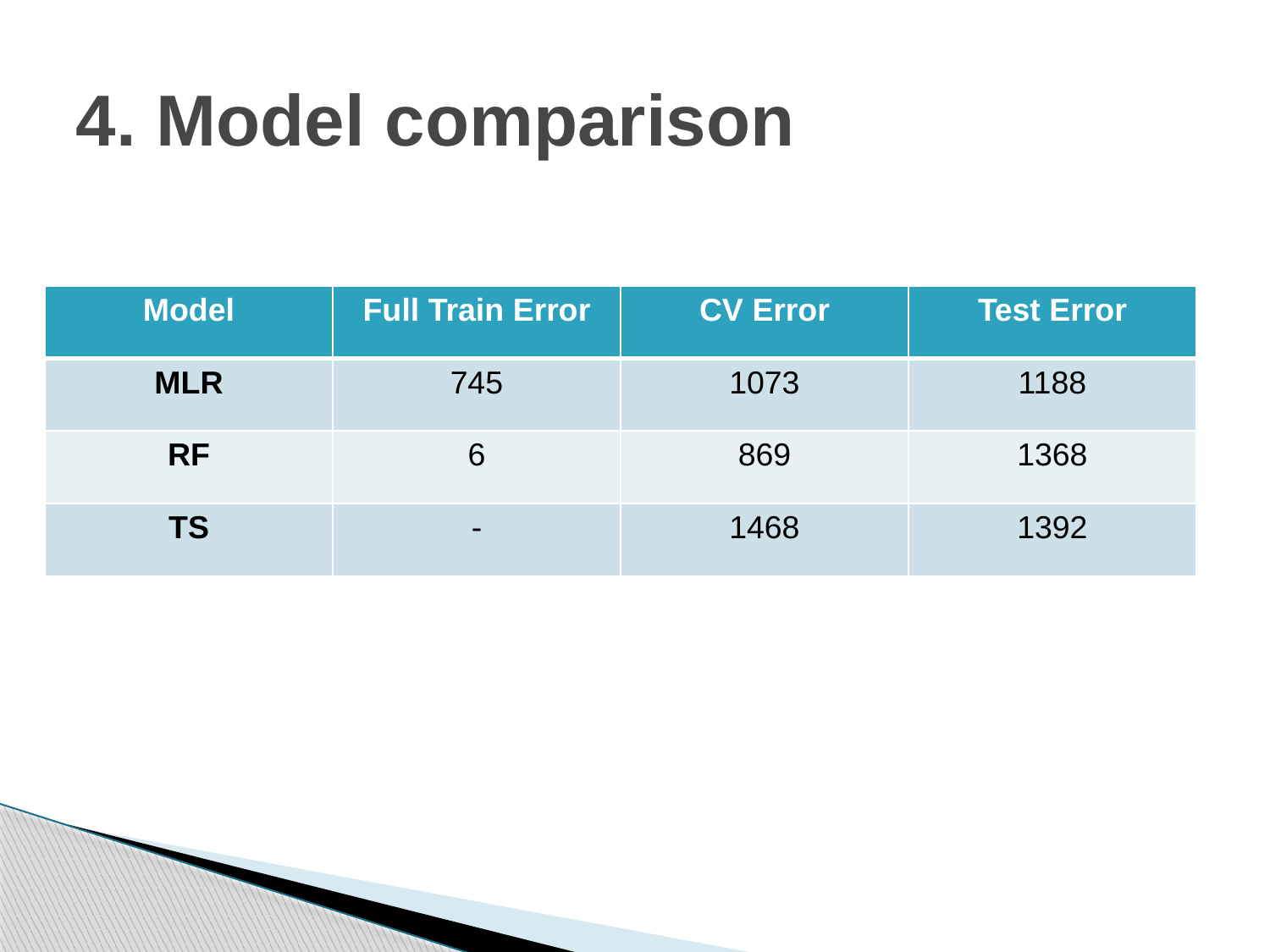

# 4. Model comparison
| Model | Full Train Error | CV Error | Test Error |
| --- | --- | --- | --- |
| MLR | 745 | 1073 | 1188 |
| RF | 6 | 869 | 1368 |
| TS | - | 1468 | 1392 |